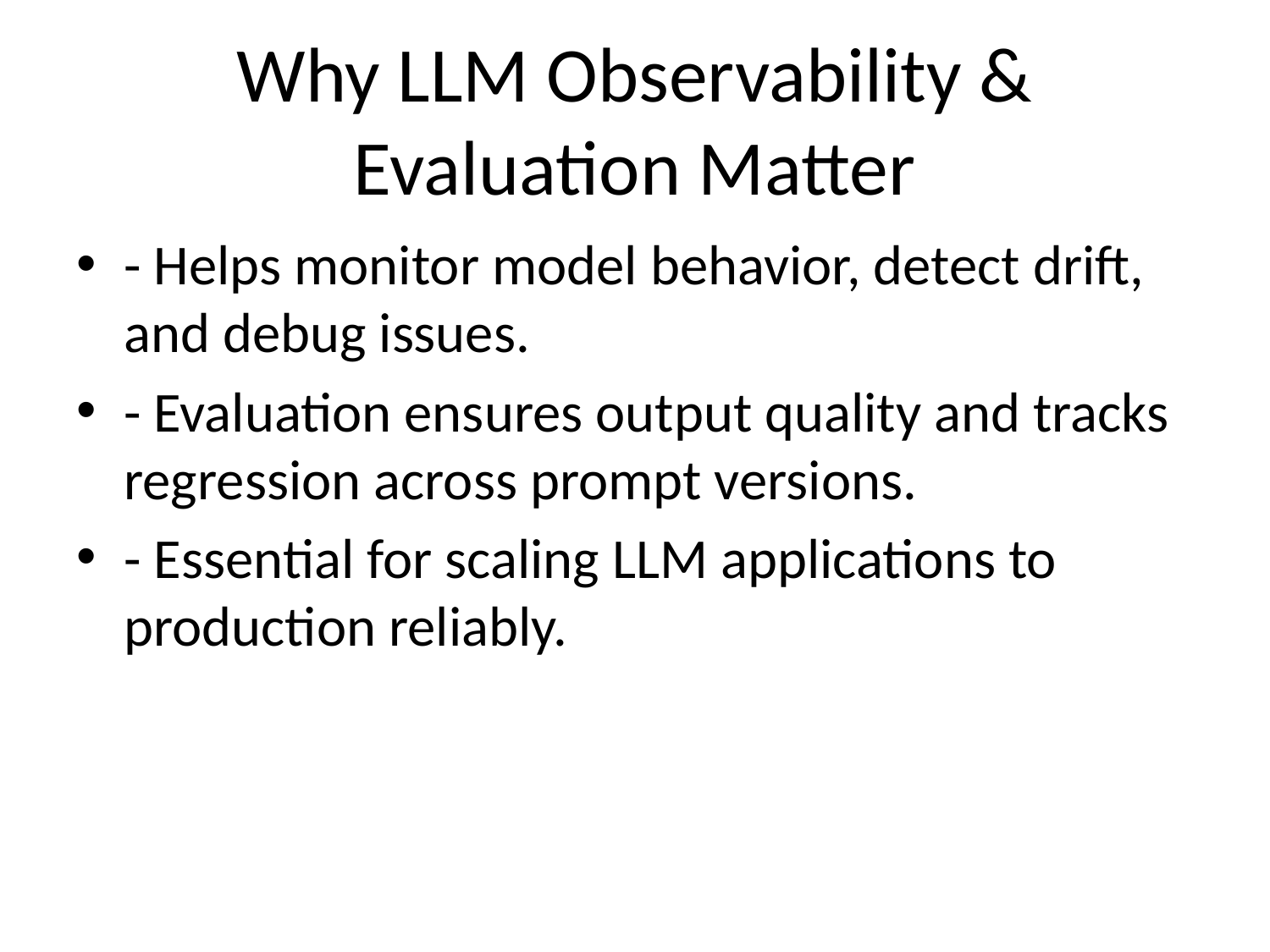

# Why LLM Observability & Evaluation Matter
- Helps monitor model behavior, detect drift, and debug issues.
- Evaluation ensures output quality and tracks regression across prompt versions.
- Essential for scaling LLM applications to production reliably.